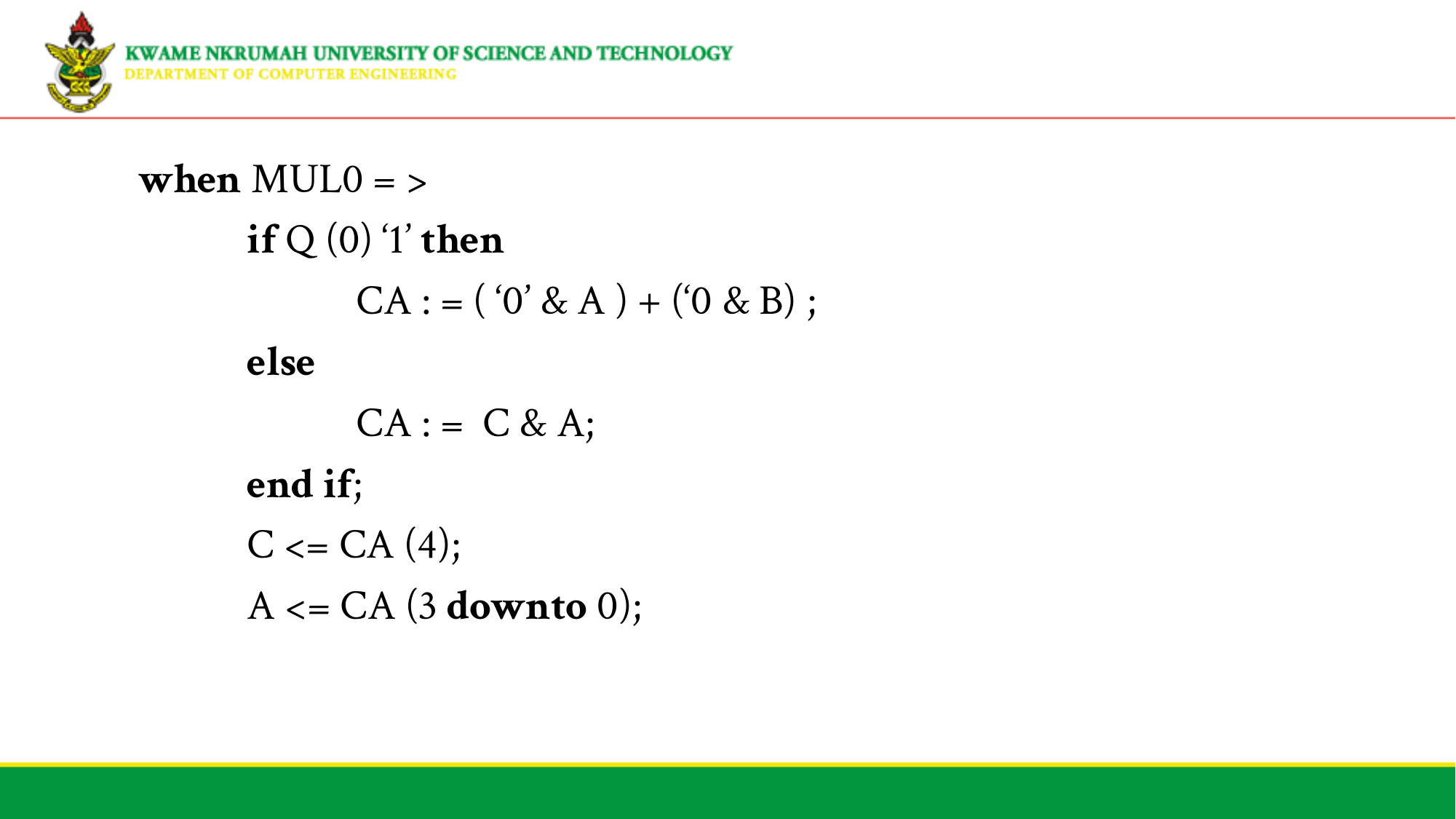

when MUL0 = >
		if Q (0) ‘1’ then
			CA : = ( ‘0’ & A ) + (‘0 & B) ;
		else
			CA : =  C & A;
		end if;
		C <= CA (4);
		A <= CA (3 downto 0);